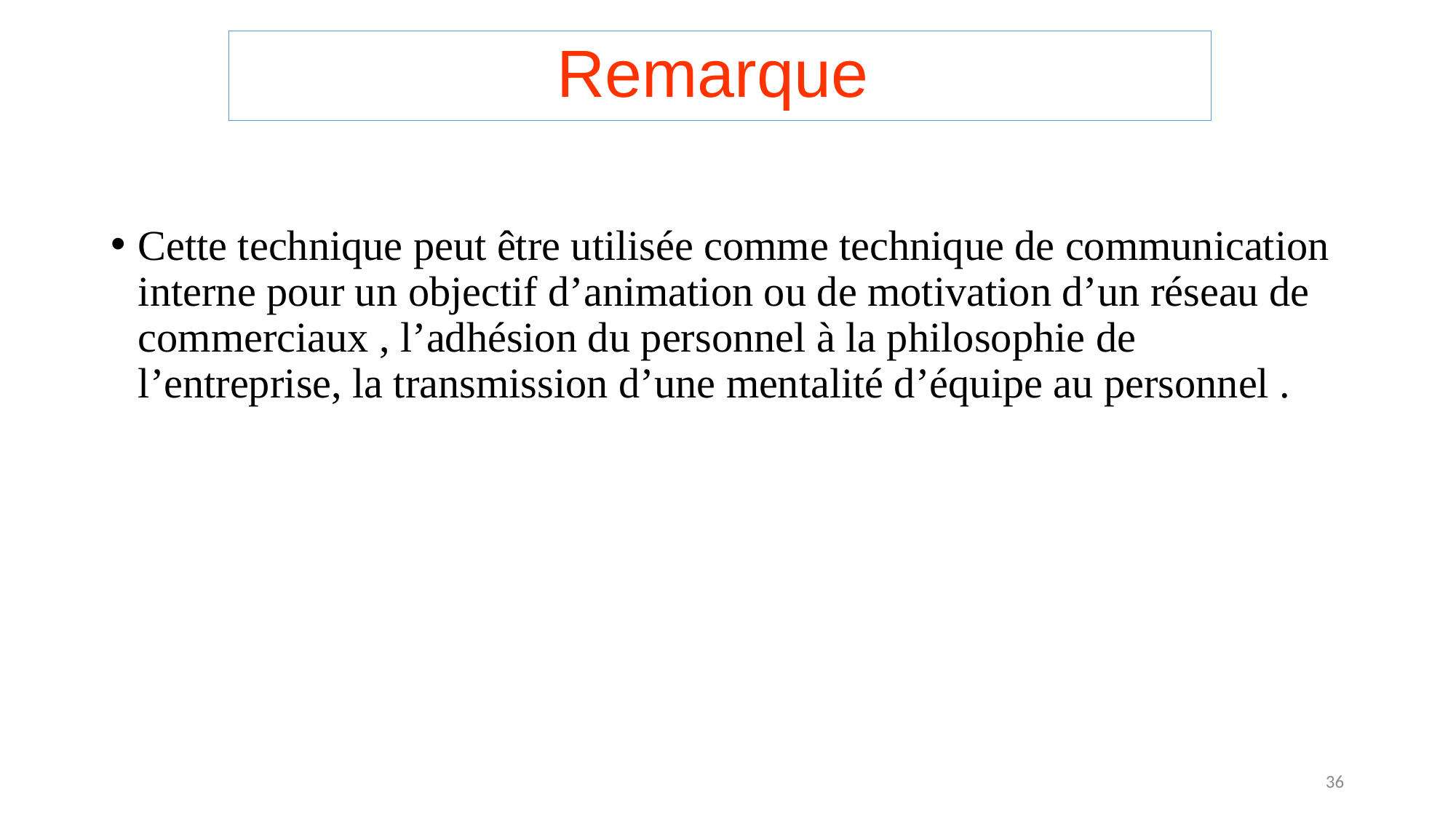

# Remarque
Cette technique peut être utilisée comme technique de communication interne pour un objectif d’animation ou de motivation d’un réseau de commerciaux , l’adhésion du personnel à la philosophie de l’entreprise, la transmission d’une mentalité d’équipe au personnel .

36